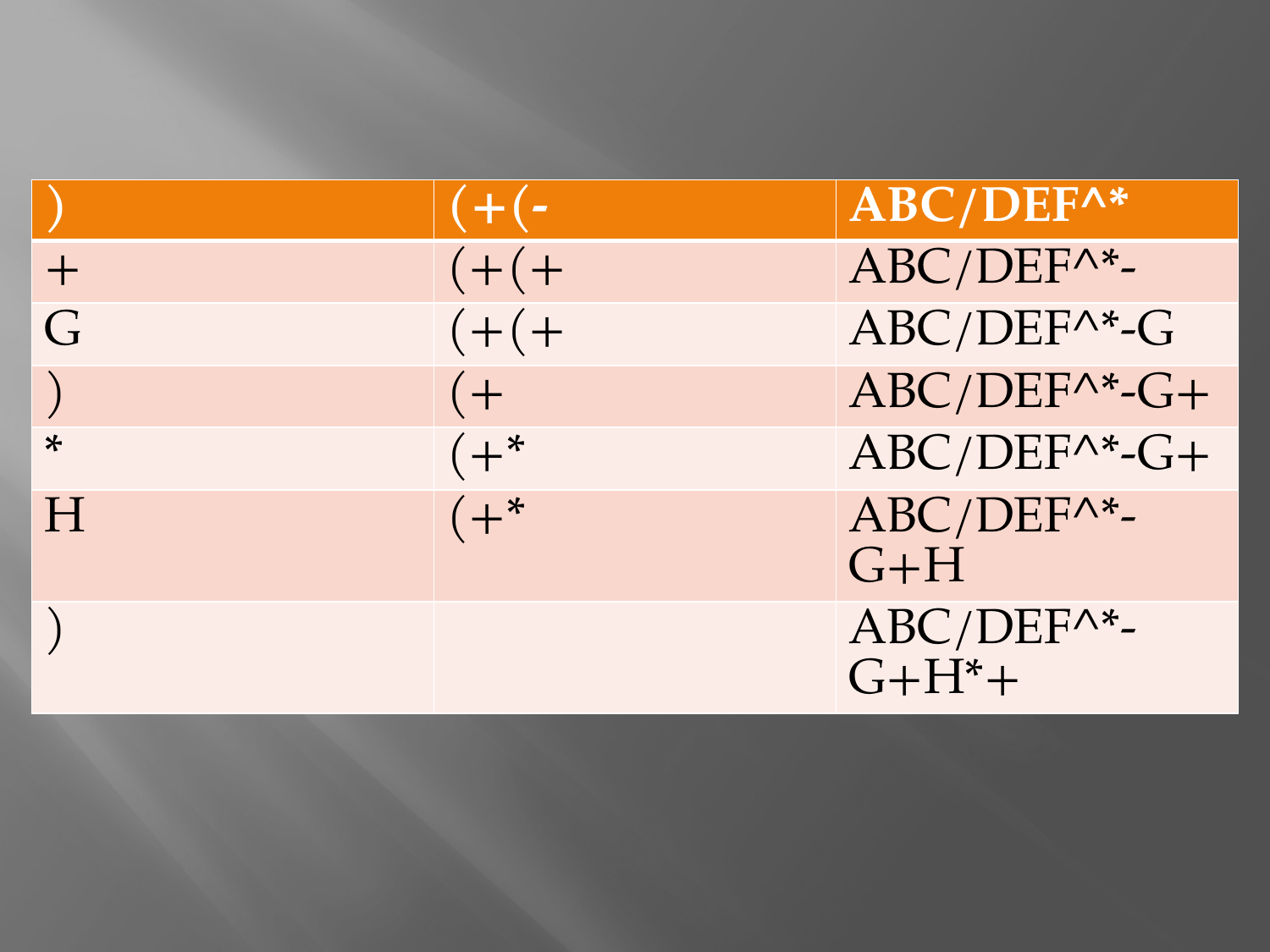

| ) | (+(- | ABC/DEF^\* |
| --- | --- | --- |
| + | (+(+ | ABC/DEF^\*- |
| G | (+(+ | ABC/DEF^\*-G |
| ) | (+ | ABC/DEF^\*-G+ |
| \* | (+\* | ABC/DEF^\*-G+ |
| H | (+\* | ABC/DEF^\*-G+H |
| ) |  | ABC/DEF^\*-G+H\*+ |